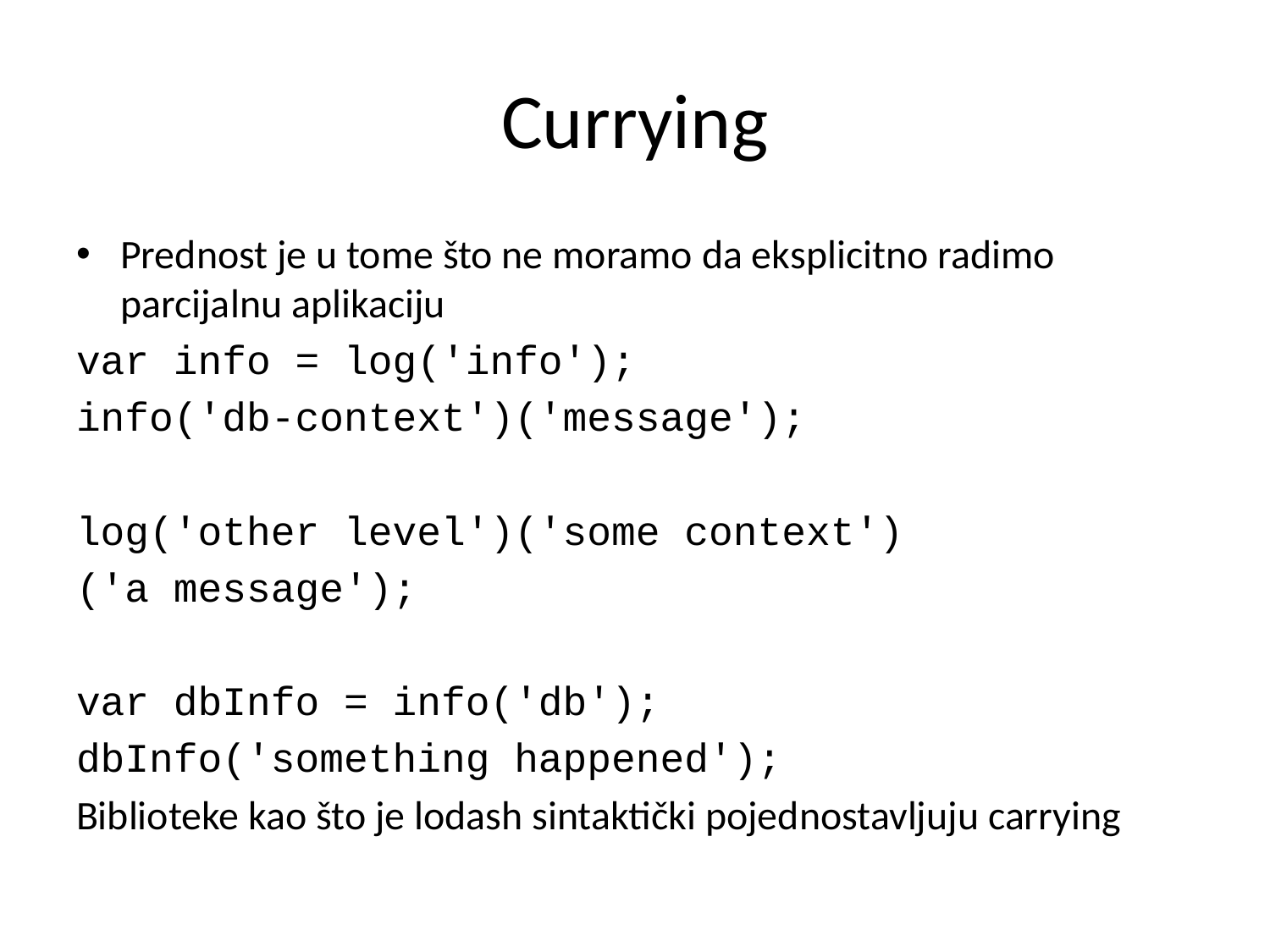

# Currying
Prednost je u tome što ne moramo da eksplicitno radimo parcijalnu aplikaciju
var info = log('info');
info('db-context')('message');

log('other level')('some context')
('a message');

var dbInfo = info('db');
dbInfo('something happened');
Biblioteke kao što je lodash sintaktički pojednostavljuju carrying